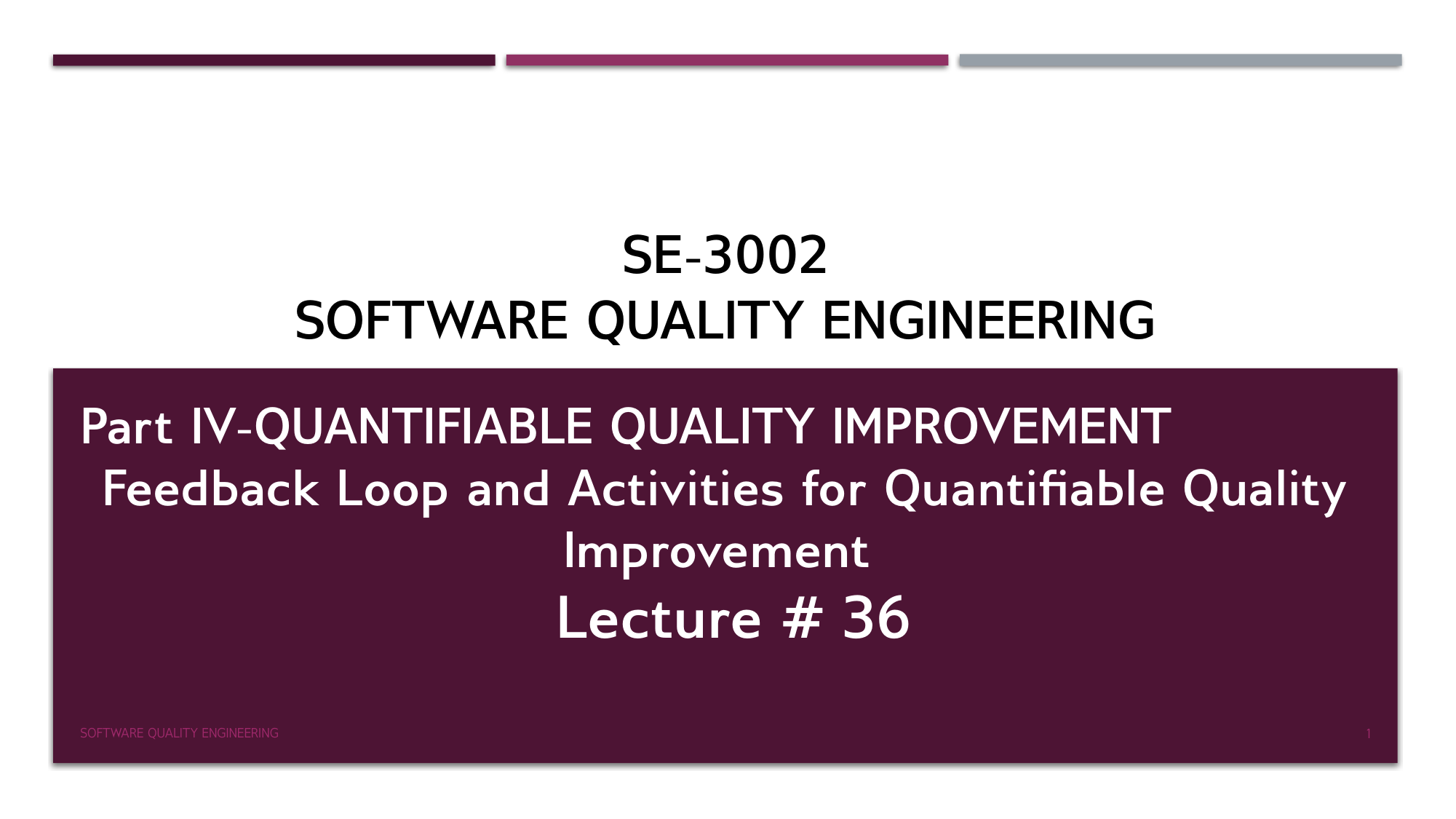

# SE-3002 Software quality engineering
Part IV-QUANTIFIABLE QUALITY IMPROVEMENT
Feedback Loop and Activities for Quantifiable Quality Improvement
 Lecture # 36

Software Quality Engineering
1